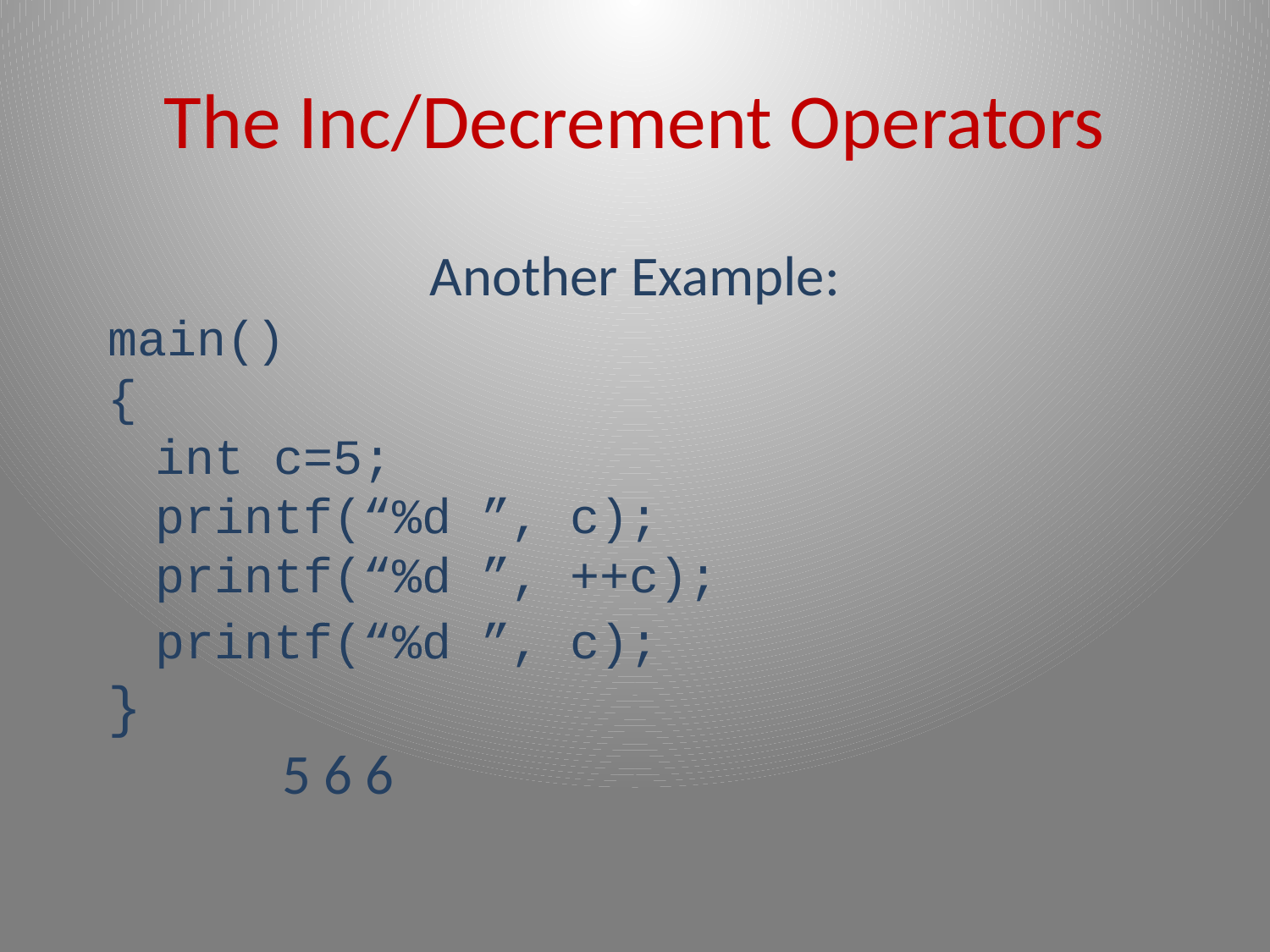

# The Inc/Decrement Operators
Another Example:
main()
{
	int c=5;
	printf(“%d ”, c);
	printf(“%d ”, ++c);
	printf(“%d ”, c);
}
		5 6 6